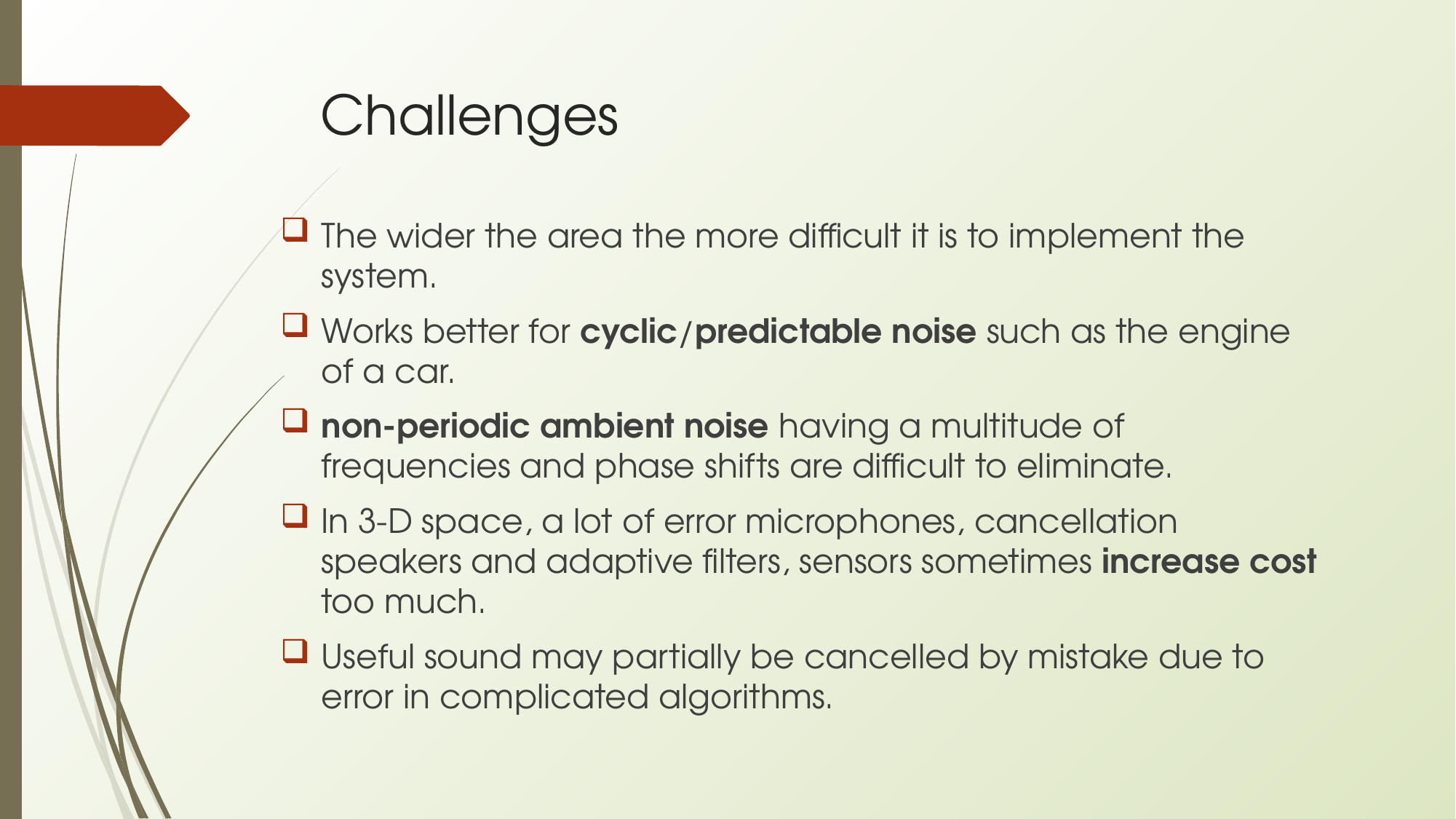

# Challenges
The wider the area the more difficult it is to implement the system.
Works better for cyclic/predictable noise such as the engine of a car.
non-periodic ambient noise having a multitude of frequencies and phase shifts are difficult to eliminate.
In 3-D space, a lot of error microphones, cancellation speakers and adaptive filters, sensors sometimes increase cost too much.
Useful sound may partially be cancelled by mistake due to error in complicated algorithms.